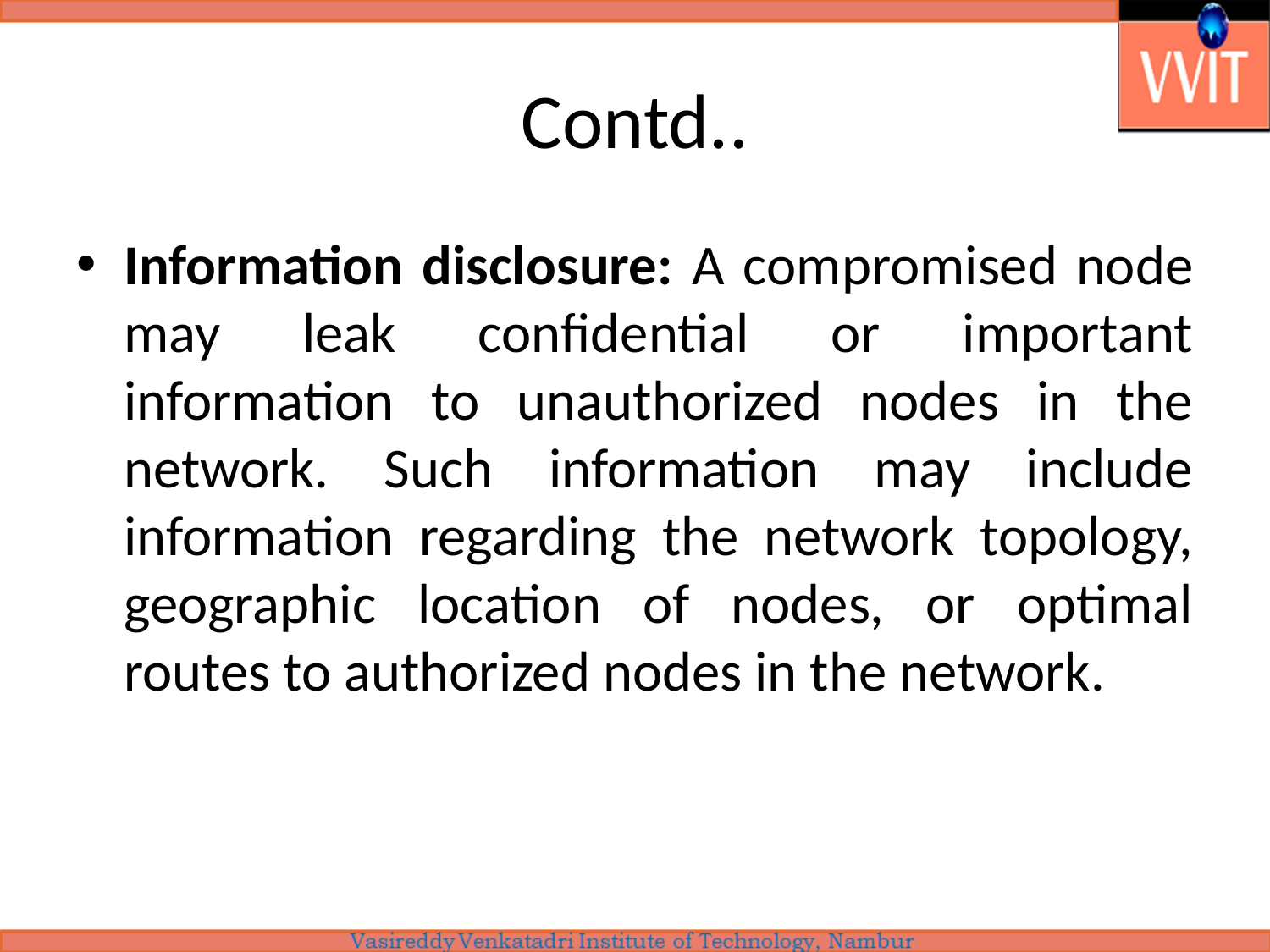

# Contd..
Information disclosure: A compromised node may leak confidential or important information to unauthorized nodes in the network. Such information may include information regarding the network topology, geographic location of nodes, or optimal routes to authorized nodes in the network.